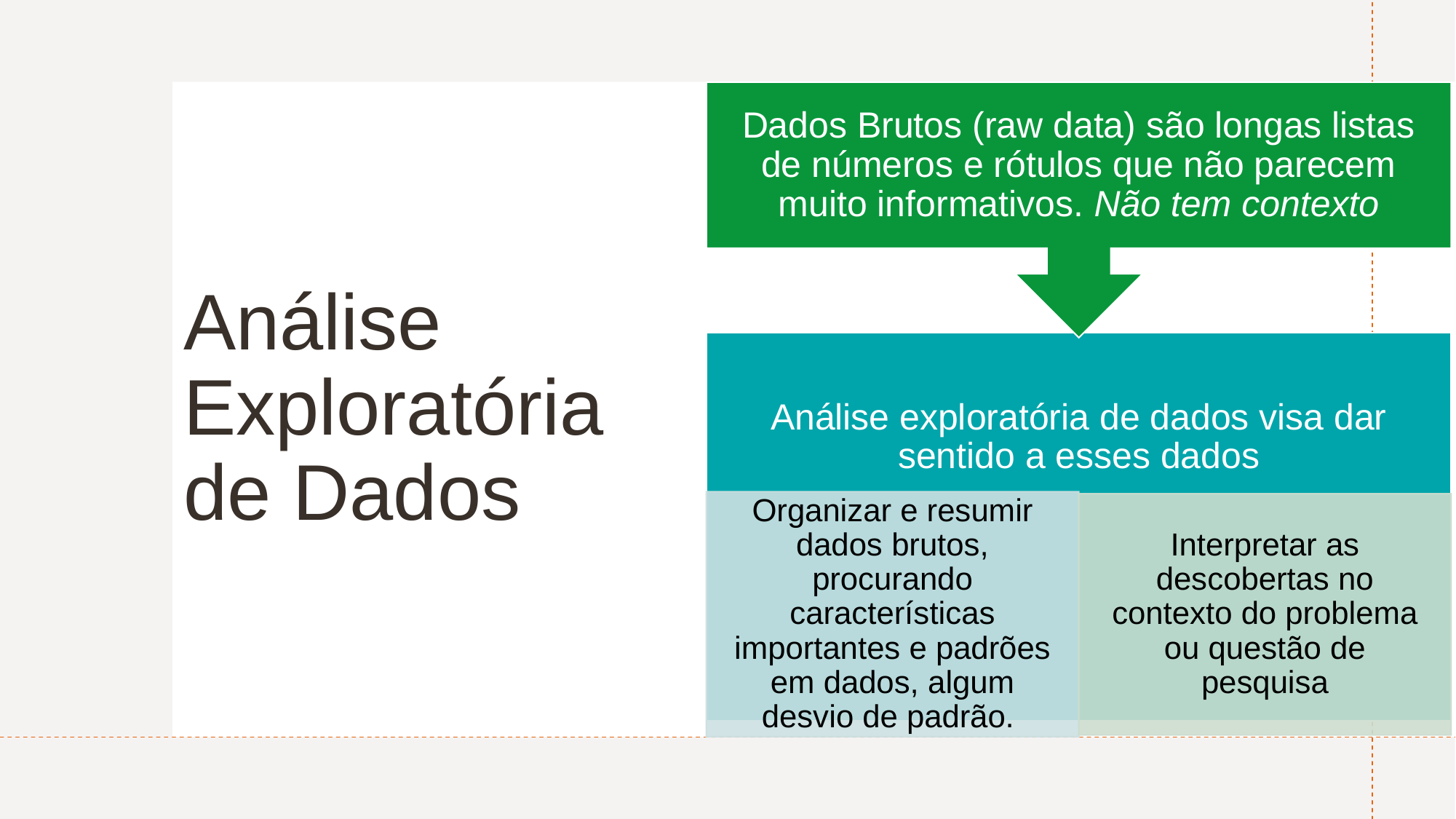

Análise exploratória de dados visa dar sentido a esses dados
Organizar e resumir dados brutos, procurando características importantes e padrões em dados, algum desvio de padrão.
Interpretar as descobertas no contexto do problema ou questão de pesquisa
Dados Brutos (raw data) são longas listas de números e rótulos que não parecem muito informativos. Não tem contexto
# Análise Exploratória de Dados